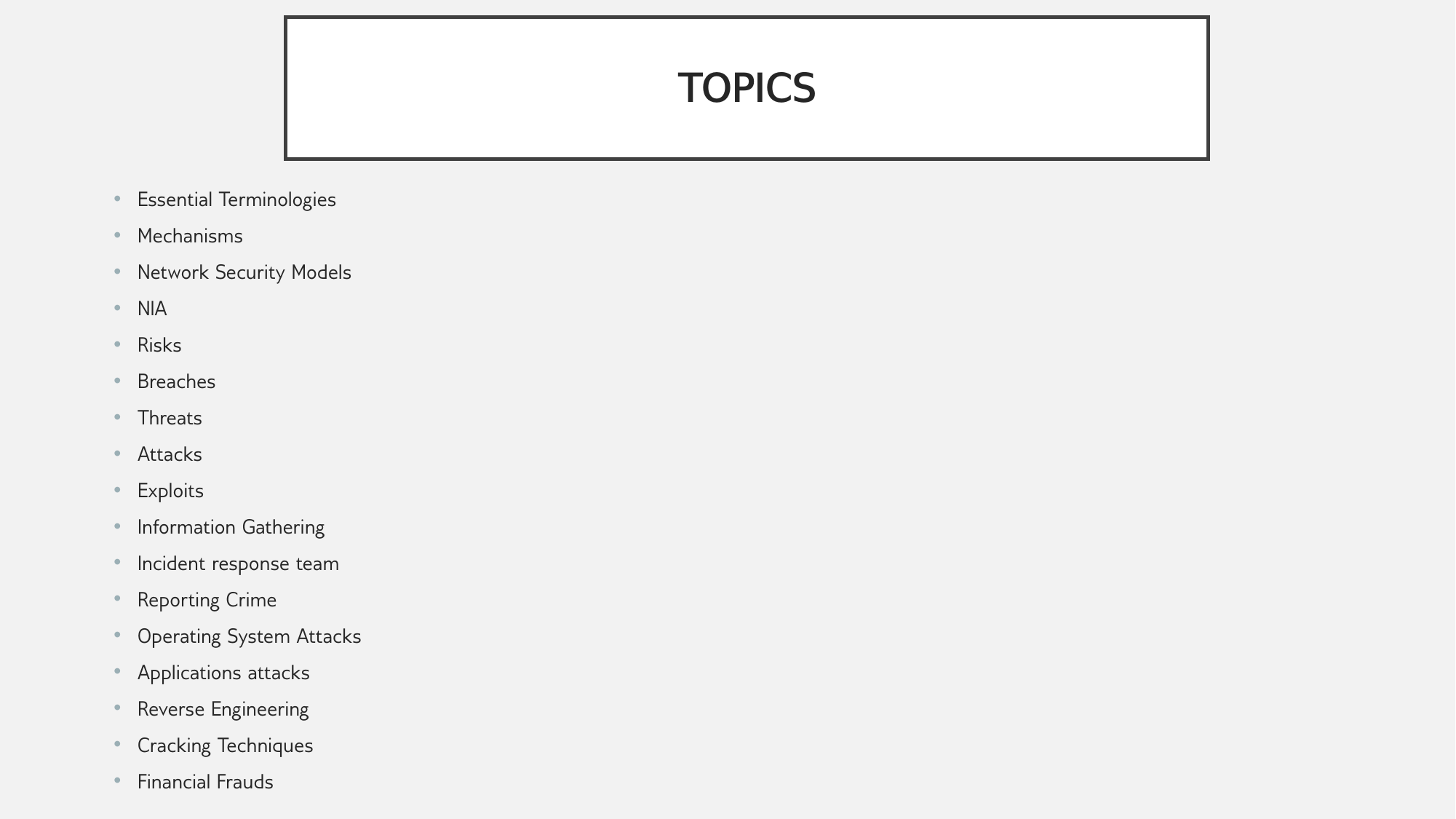

# TOPICS
Essential Terminologies
Mechanisms
Network Security Models
NIA
Risks
Breaches
Threats
Attacks
Exploits
Information Gathering
Incident response team
Reporting Crime
Operating System Attacks
Applications attacks
Reverse Engineering
Cracking Techniques
Financial Frauds